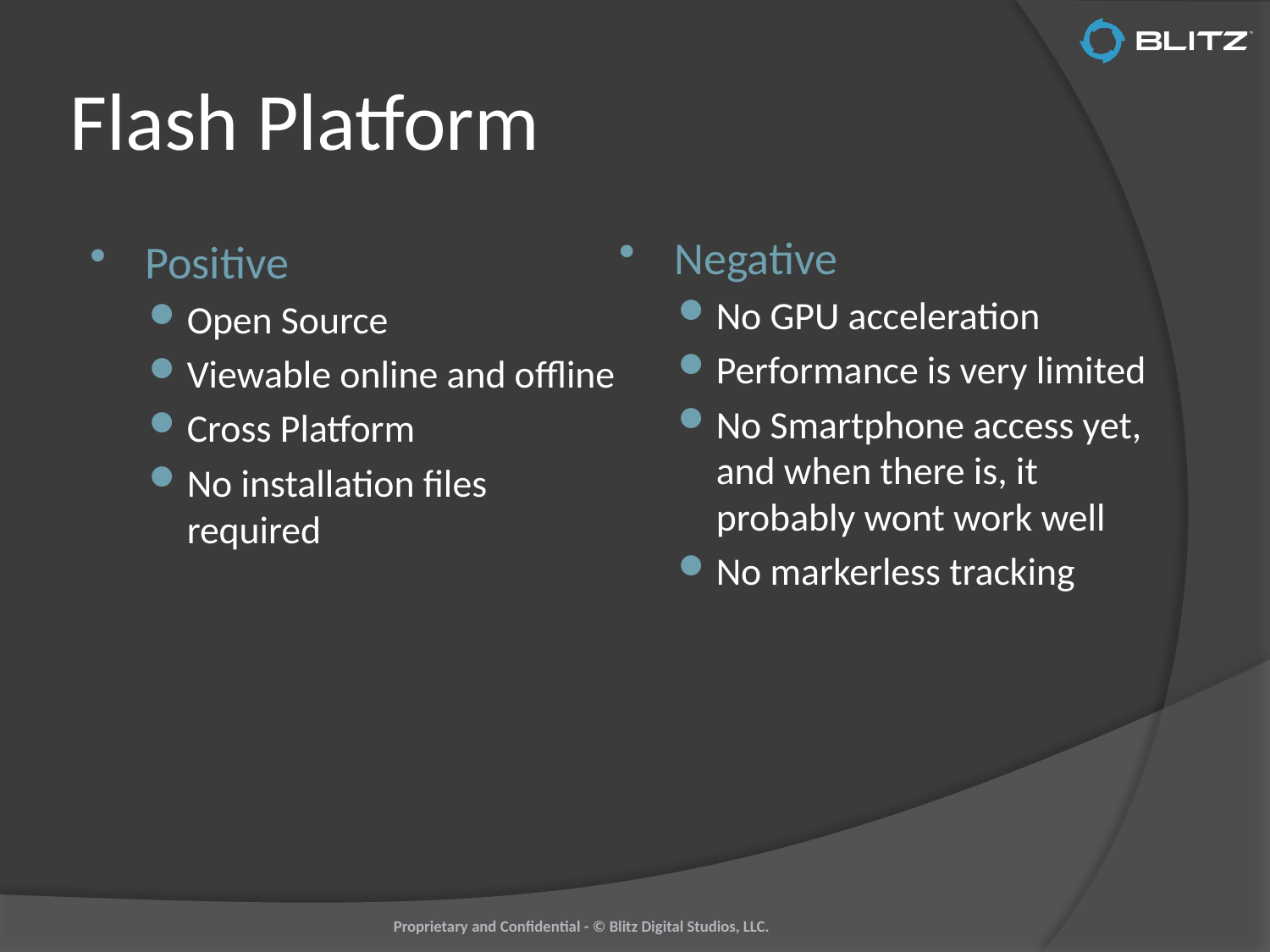

# Flash Platform
Negative
No GPU acceleration
Performance is very limited
No Smartphone access yet, and when there is, it probably wont work well
No markerless tracking

Positive
Open Source
Viewable online and offline
Cross Platform
No installation files required